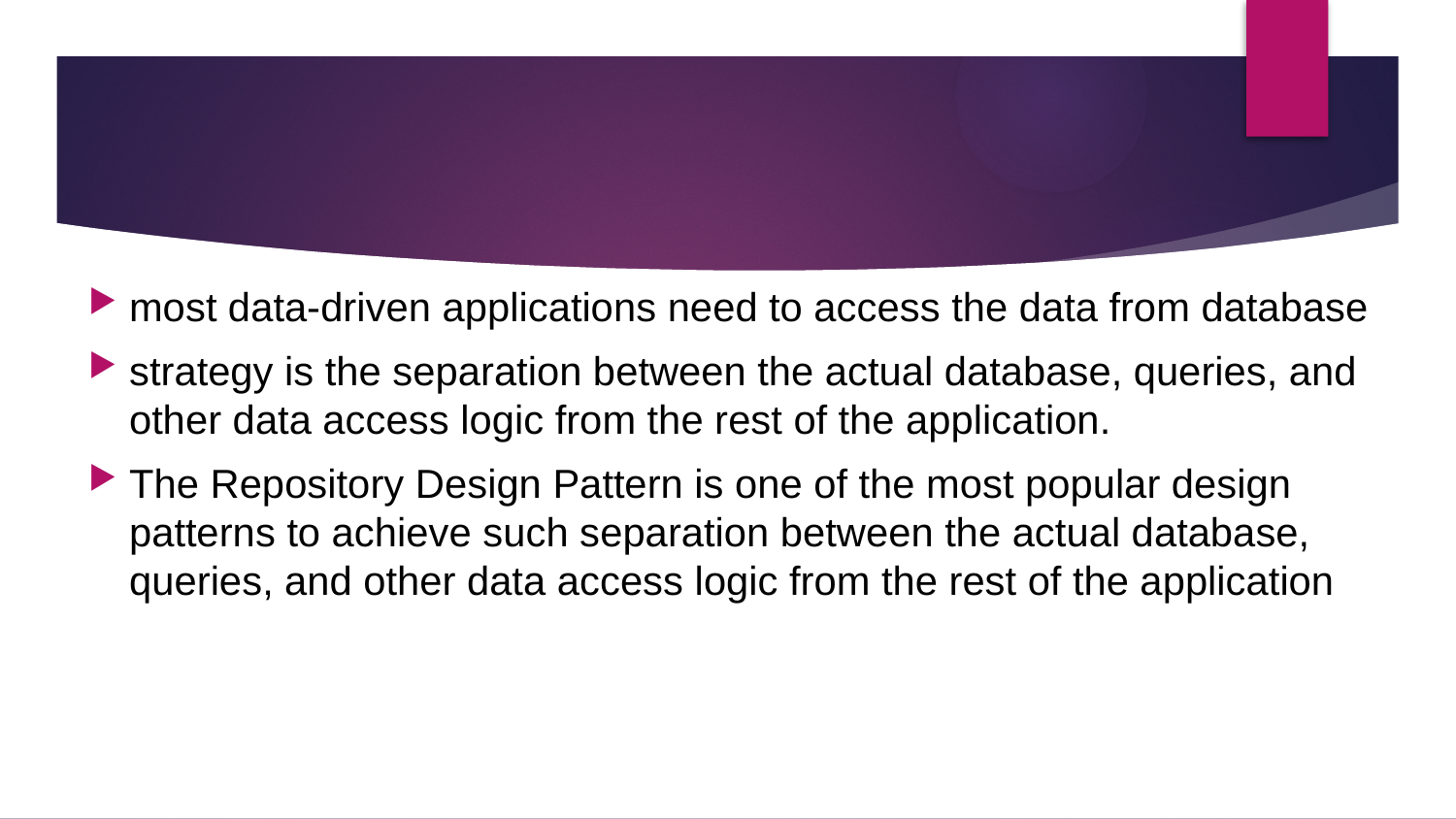

most data-driven applications need to access the data from database
strategy is the separation between the actual database, queries, and other data access logic from the rest of the application.
The Repository Design Pattern is one of the most popular design patterns to achieve such separation between the actual database, queries, and other data access logic from the rest of the application